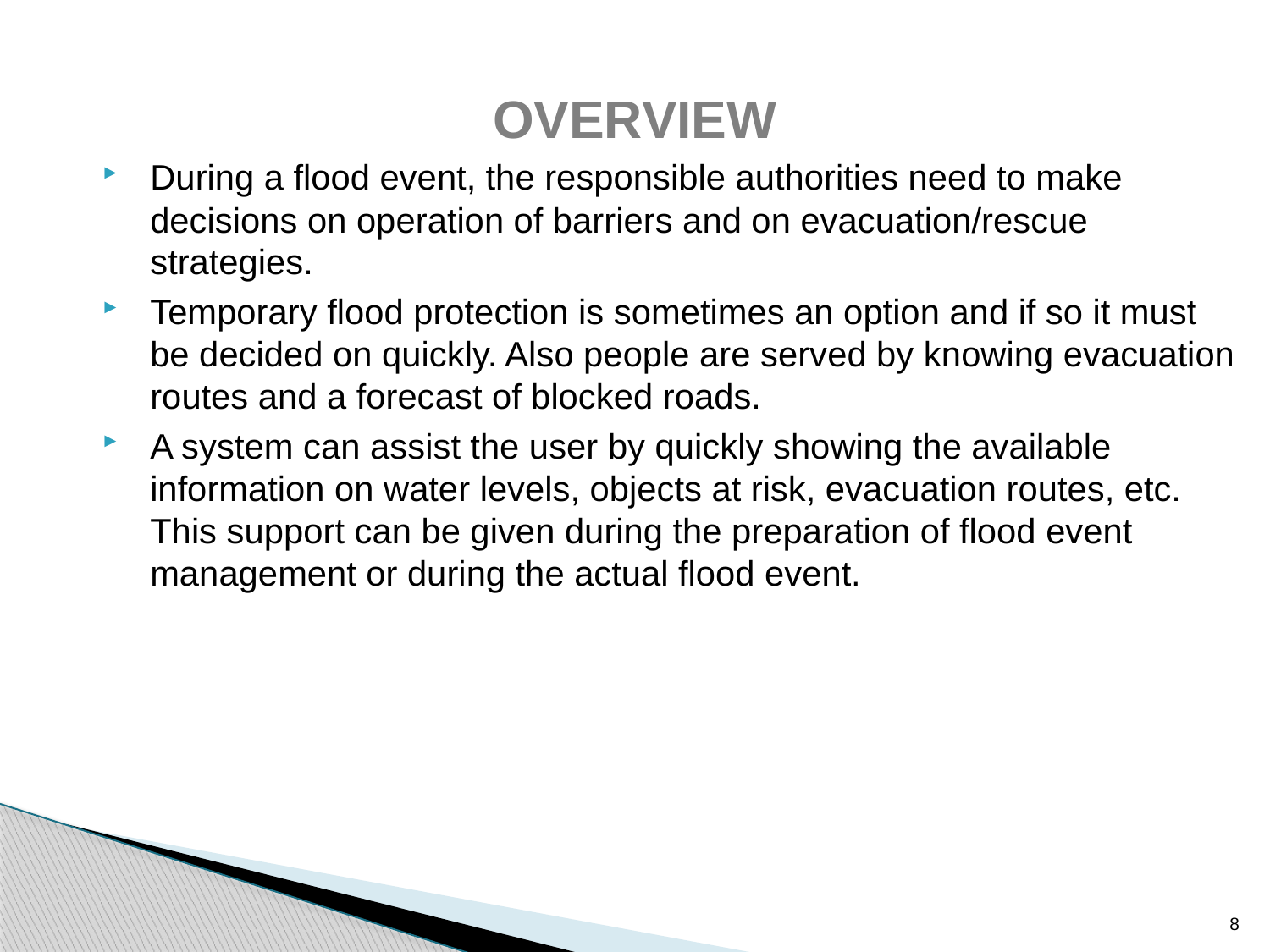

# OVERVIEW

During a flood event, the responsible authorities need to make decisions on operation of barriers and on evacuation/rescue strategies.
Temporary flood protection is sometimes an option and if so it must be decided on quickly. Also people are served by knowing evacuation routes and a forecast of blocked roads.
A system can assist the user by quickly showing the available information on water levels, objects at risk, evacuation routes, etc. This support can be given during the preparation of flood event management or during the actual flood event.

8